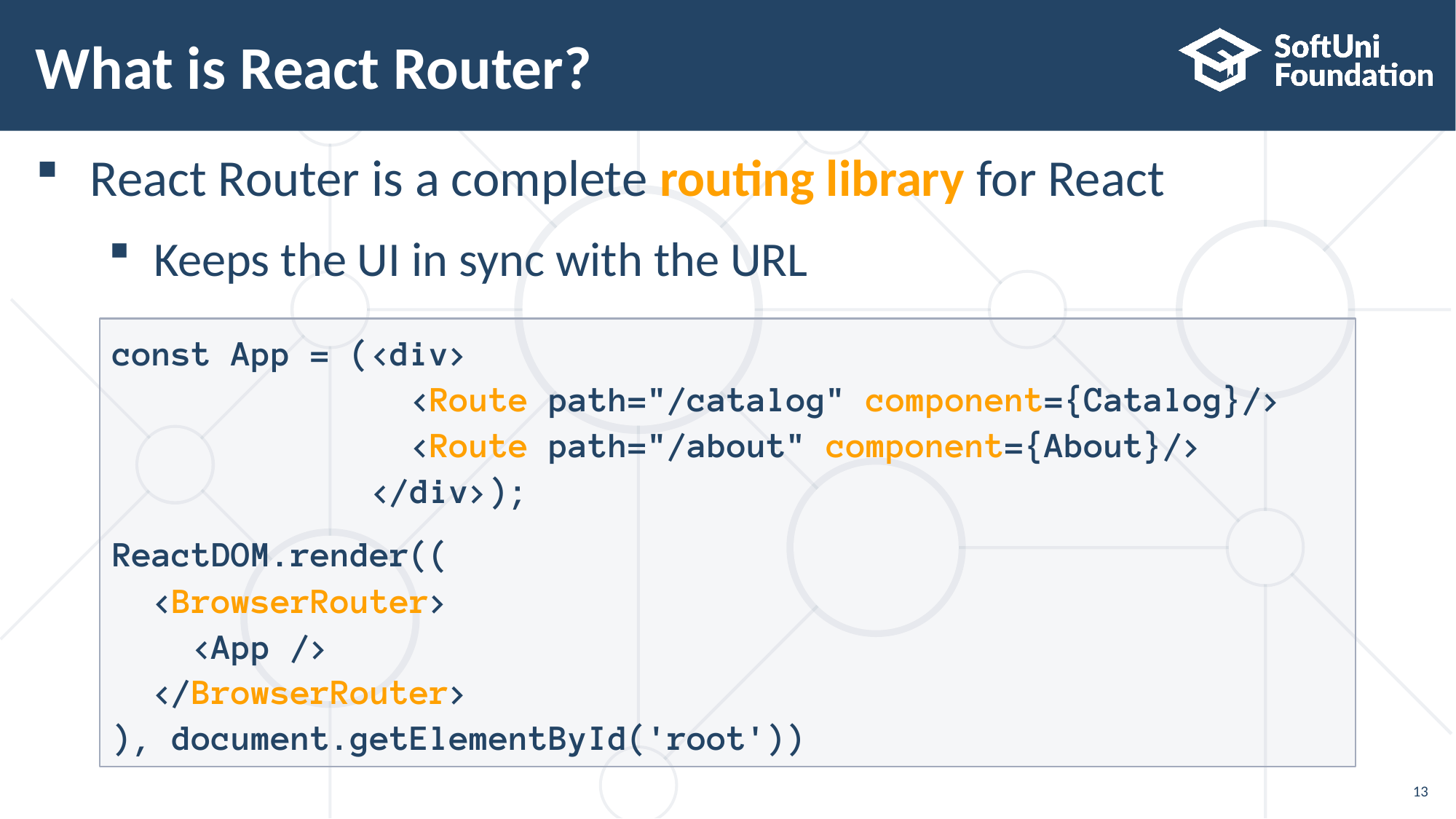

# What is React Router?
React Router is a complete routing library for React
Keeps the UI in sync with the URL
const App = (<div>
               <Route path="/catalog" component={Catalog}/>
               <Route path="/about" component={About}/>
             </div>);
ReactDOM.render((
  <BrowserRouter>
    <App />
  </BrowserRouter>
), document.getElementById('root'))
13